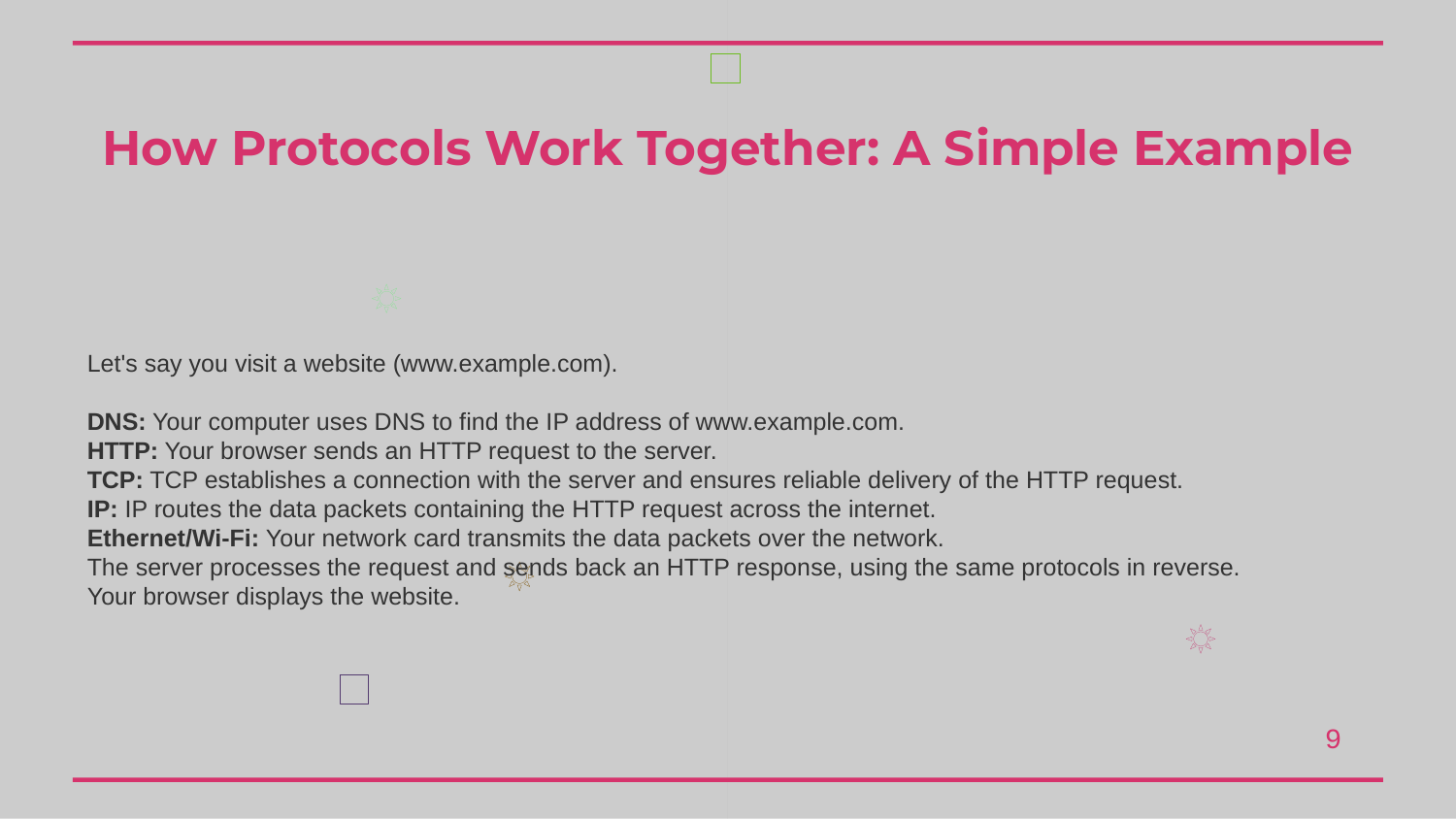

How Protocols Work Together: A Simple Example
Let's say you visit a website (www.example.com).

DNS: Your computer uses DNS to find the IP address of www.example.com.
HTTP: Your browser sends an HTTP request to the server.
TCP: TCP establishes a connection with the server and ensures reliable delivery of the HTTP request.
IP: IP routes the data packets containing the HTTP request across the internet.
Ethernet/Wi-Fi: Your network card transmits the data packets over the network.
The server processes the request and sends back an HTTP response, using the same protocols in reverse.
Your browser displays the website.

9